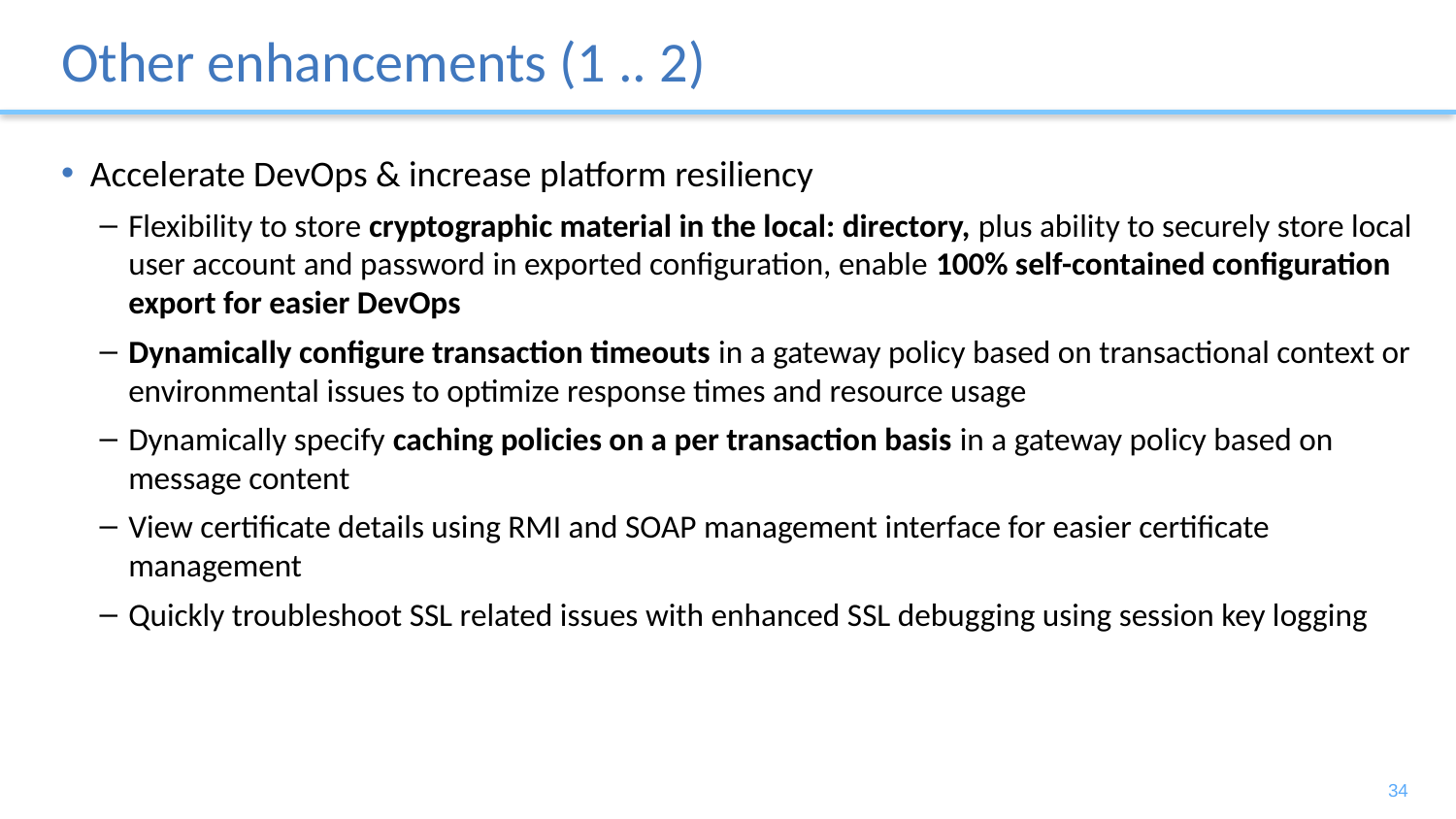

# Other enhancements (1 .. 2)
Accelerate DevOps & increase platform resiliency
Flexibility to store cryptographic material in the local: directory, plus ability to securely store local user account and password in exported configuration, enable 100% self-contained configuration export for easier DevOps
Dynamically configure transaction timeouts in a gateway policy based on transactional context or environmental issues to optimize response times and resource usage
Dynamically specify caching policies on a per transaction basis in a gateway policy based on message content
View certificate details using RMI and SOAP management interface for easier certificate management
Quickly troubleshoot SSL related issues with enhanced SSL debugging using session key logging
34